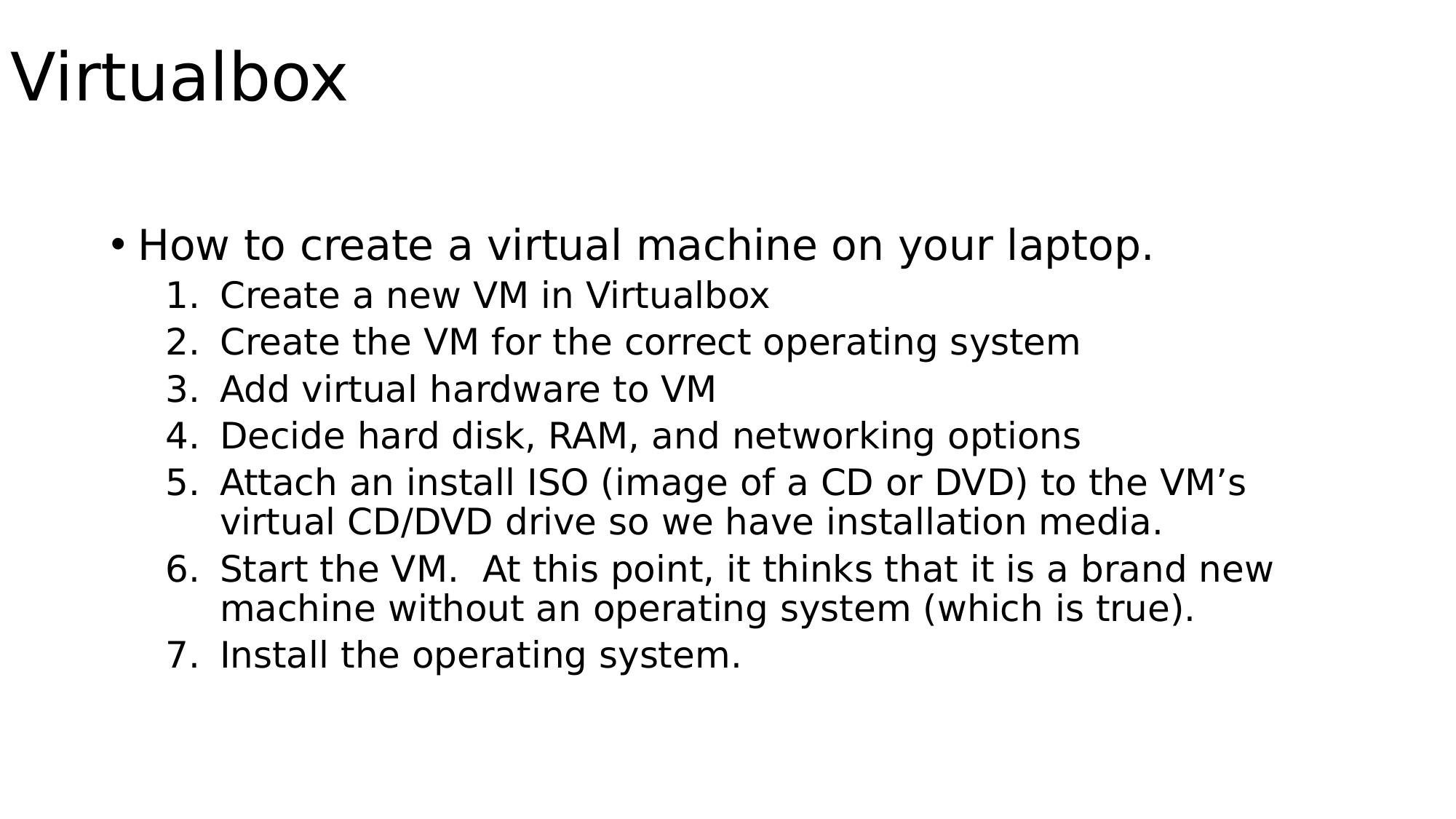

Virtualbox
How to create a virtual machine on your laptop.
Create a new VM in Virtualbox
Create the VM for the correct operating system
Add virtual hardware to VM
Decide hard disk, RAM, and networking options
Attach an install ISO (image of a CD or DVD) to the VM’s virtual CD/DVD drive so we have installation media.
Start the VM.  At this point, it thinks that it is a brand new machine without an operating system (which is true).
Install the operating system.